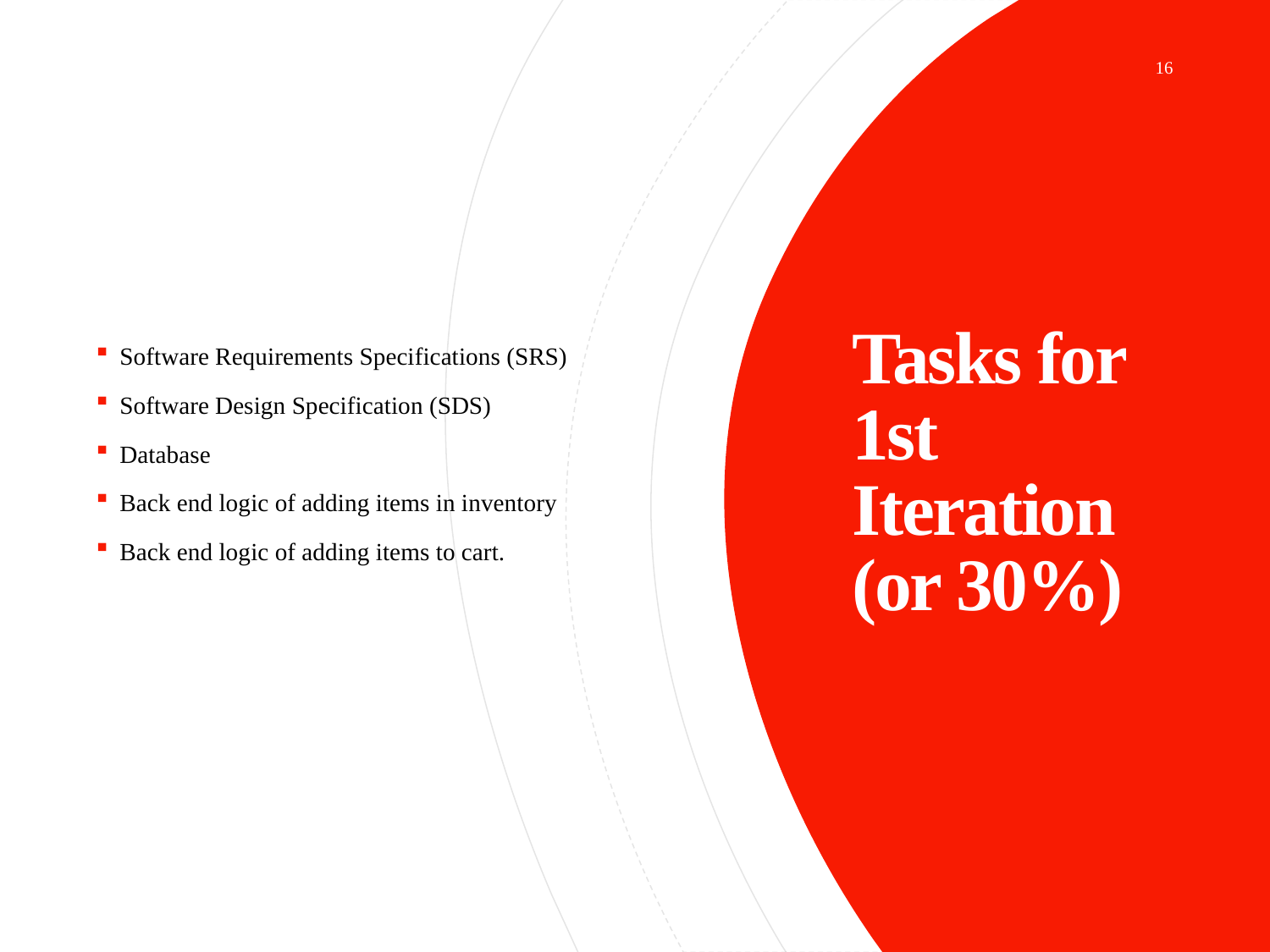

16
Software Requirements Specifications (SRS)
Software Design Specification (SDS)
Database
Back end logic of adding items in inventory
Back end logic of adding items to cart.

# Tasks for 1st Iteration (or 30%)